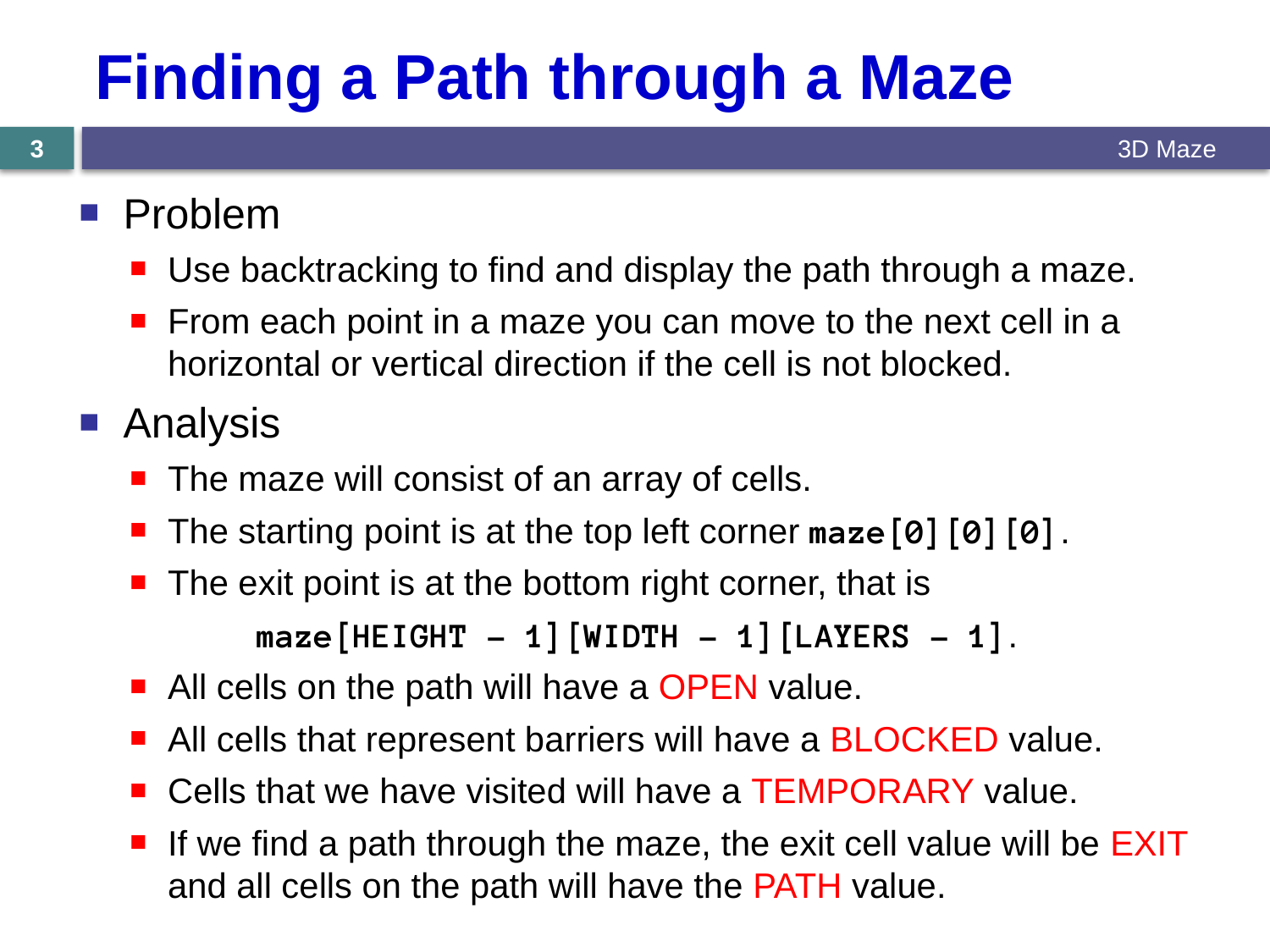

# Finding a Path through a Maze
3D Maze
3
Problem
Use backtracking to find and display the path through a maze.
From each point in a maze you can move to the next cell in a horizontal or vertical direction if the cell is not blocked.
Analysis
The maze will consist of an array of cells.
The starting point is at the top left corner maze[0][0][0].
The exit point is at the bottom right corner, that is
	maze[HEIGHT - 1][WIDTH - 1][LAYERS - 1].
All cells on the path will have a OPEN value.
All cells that represent barriers will have a BLOCKED value.
Cells that we have visited will have a TEMPORARY value.
If we find a path through the maze, the exit cell value will be EXIT and all cells on the path will have the PATH value.